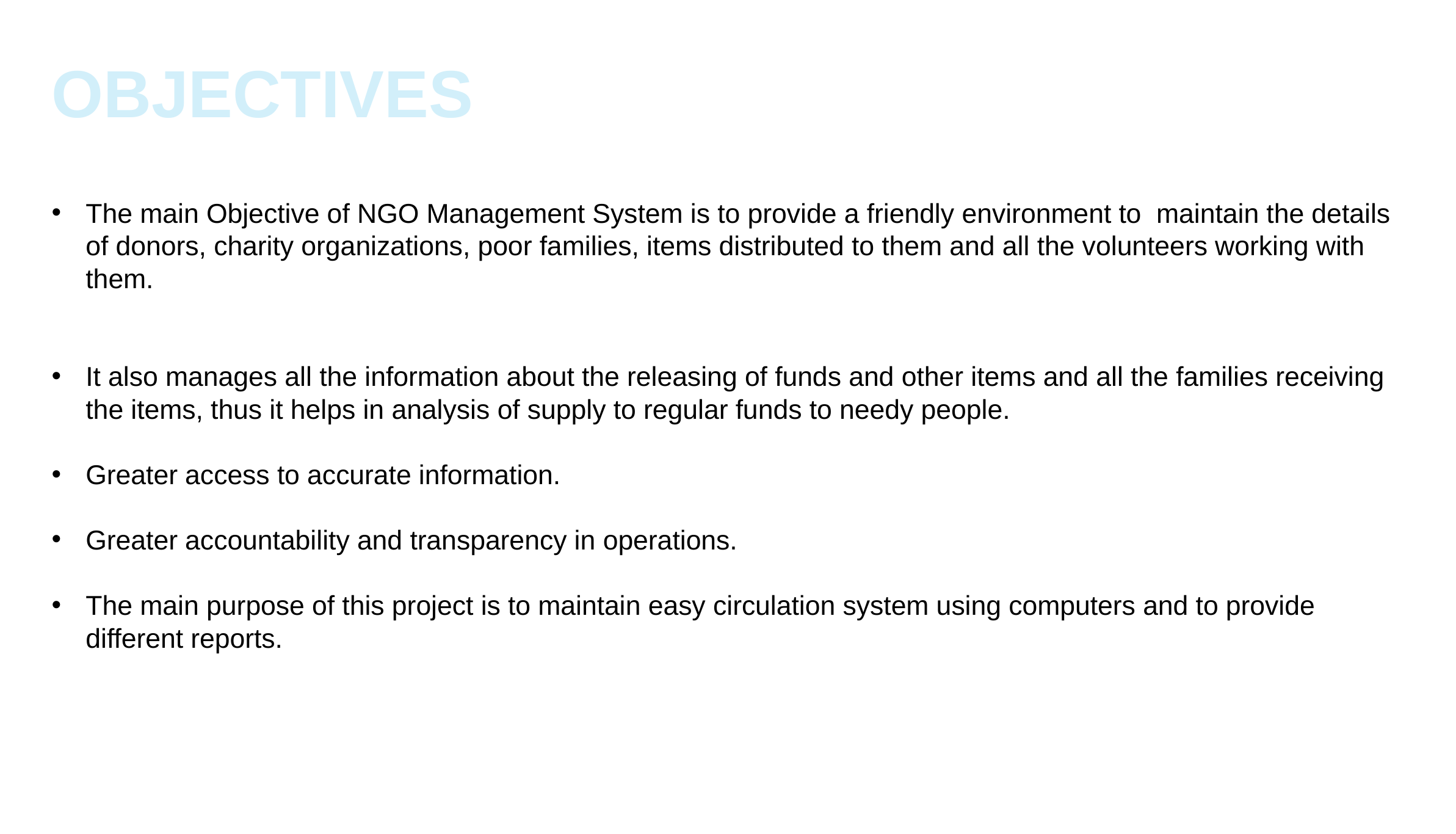

OBJECTIVES

The main Objective of NGO Management System is to provide a friendly environment to  maintain the details of donors, charity organizations, poor families, items distributed to them and all the volunteers working with them.

It also manages all the information about the releasing of funds and other items and all the families receiving the items, thus it helps in analysis of supply to regular funds to needy people.

Greater access to accurate information.

Greater accountability and transparency in operations.

The main purpose of this project is to maintain easy circulation system using computers and to provide different reports.